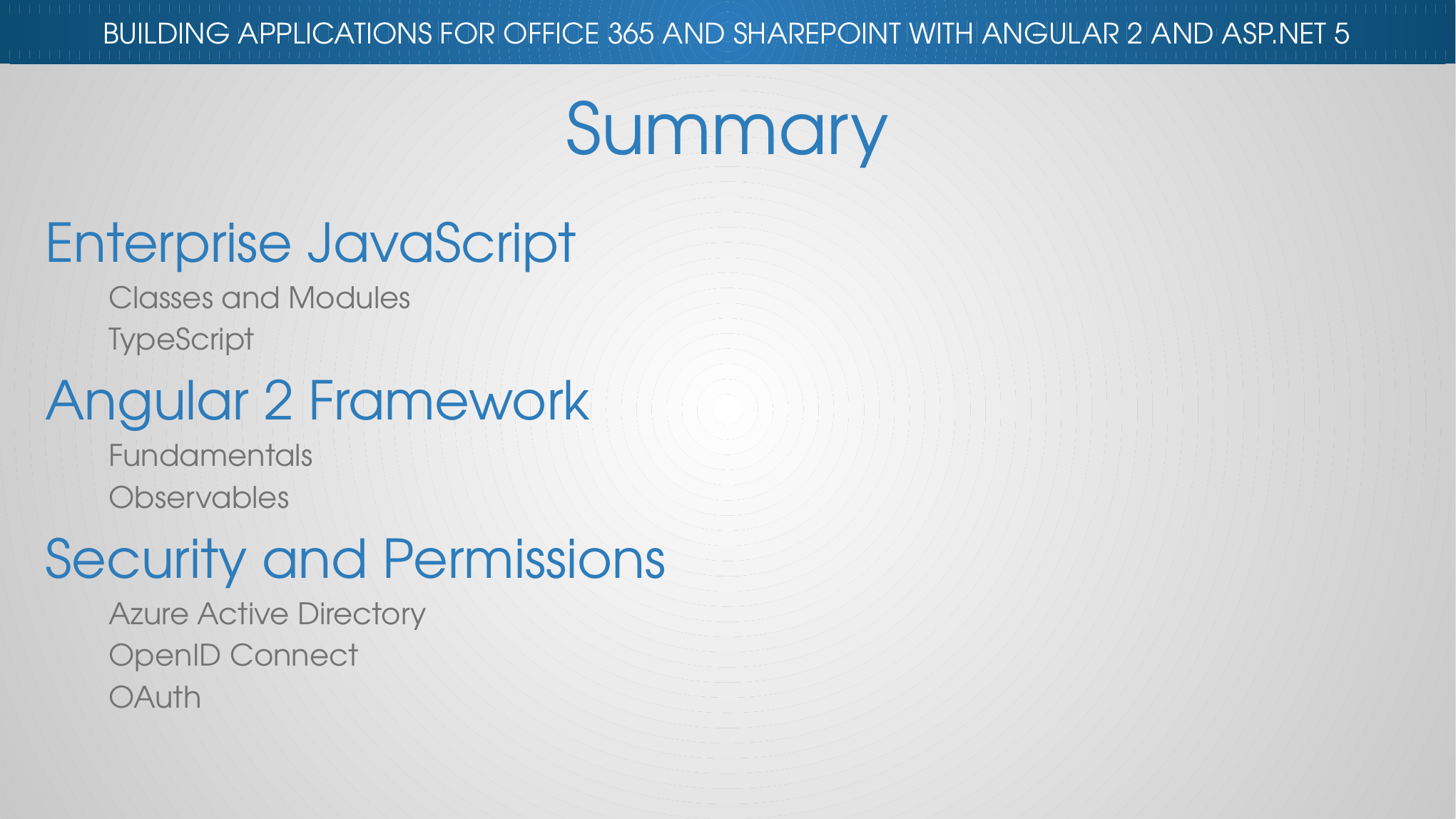

# Summary
Enterprise JavaScript
Classes and Modules
TypeScript
Angular 2 Framework
Fundamentals
Observables
Security and Permissions
Azure Active Directory
OpenID Connect
OAuth